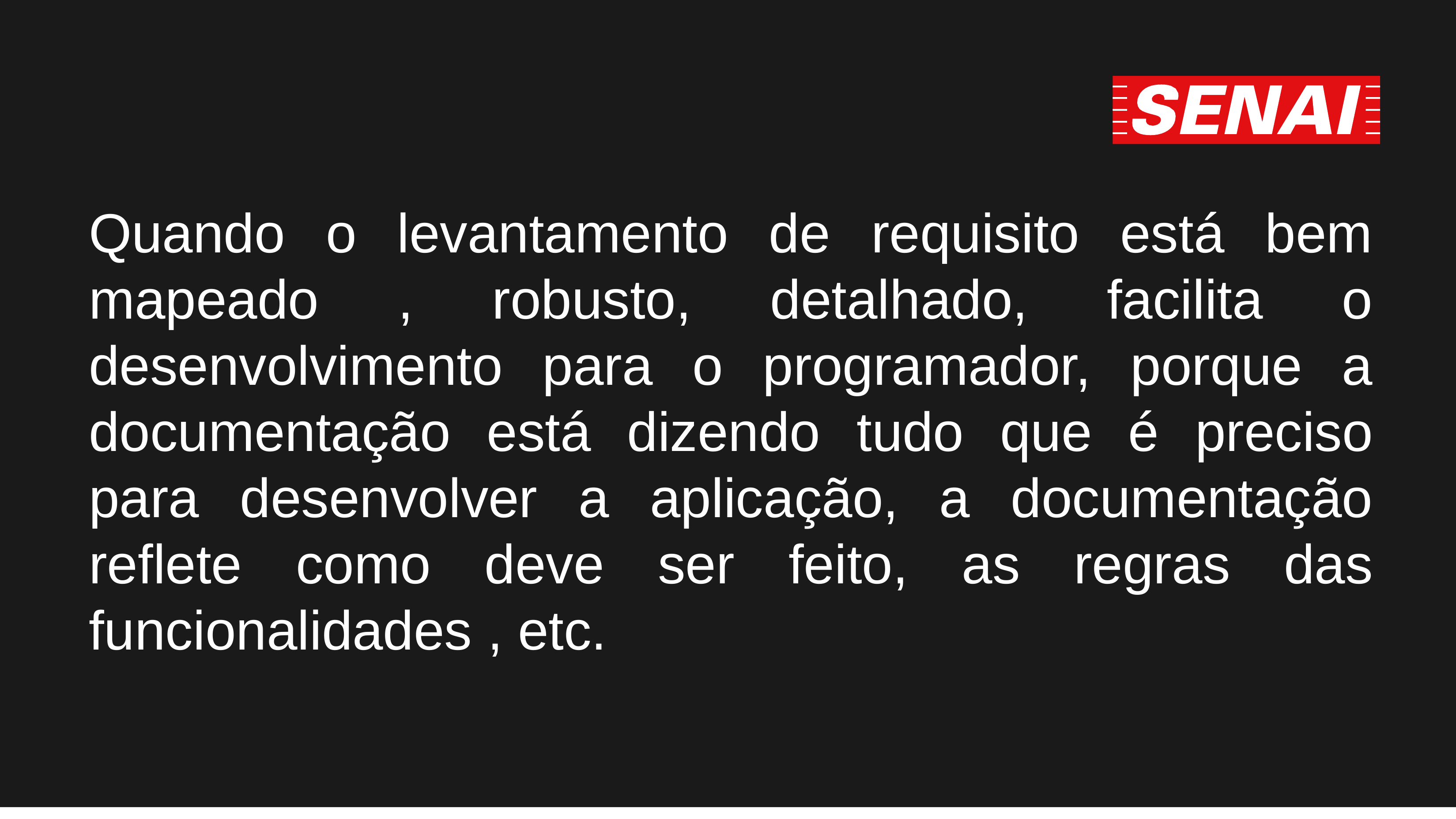

Quando o levantamento de requisito está bem mapeado , robusto, detalhado, facilita o desenvolvimento para o programador, porque a documentação está dizendo tudo que é preciso para desenvolver a aplicação, a documentação reflete como deve ser feito, as regras das funcionalidades , etc.